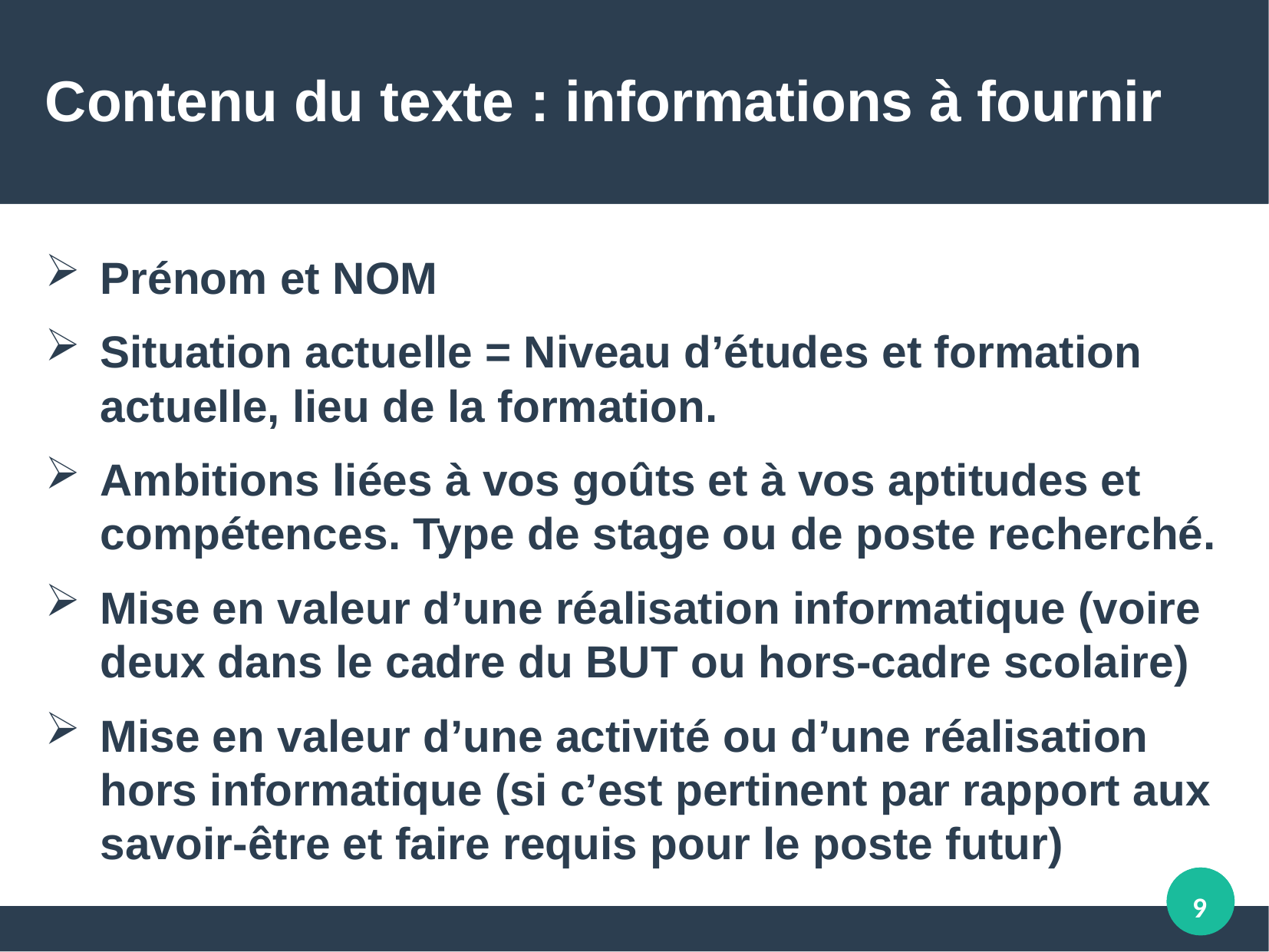

# Contenu du texte : informations à fournir
Prénom et NOM
Situation actuelle = Niveau d’études et formation actuelle, lieu de la formation.
Ambitions liées à vos goûts et à vos aptitudes et compétences. Type de stage ou de poste recherché.
Mise en valeur d’une réalisation informatique (voire deux dans le cadre du BUT ou hors-cadre scolaire)
Mise en valeur d’une activité ou d’une réalisation hors informatique (si c’est pertinent par rapport aux savoir-être et faire requis pour le poste futur)

9